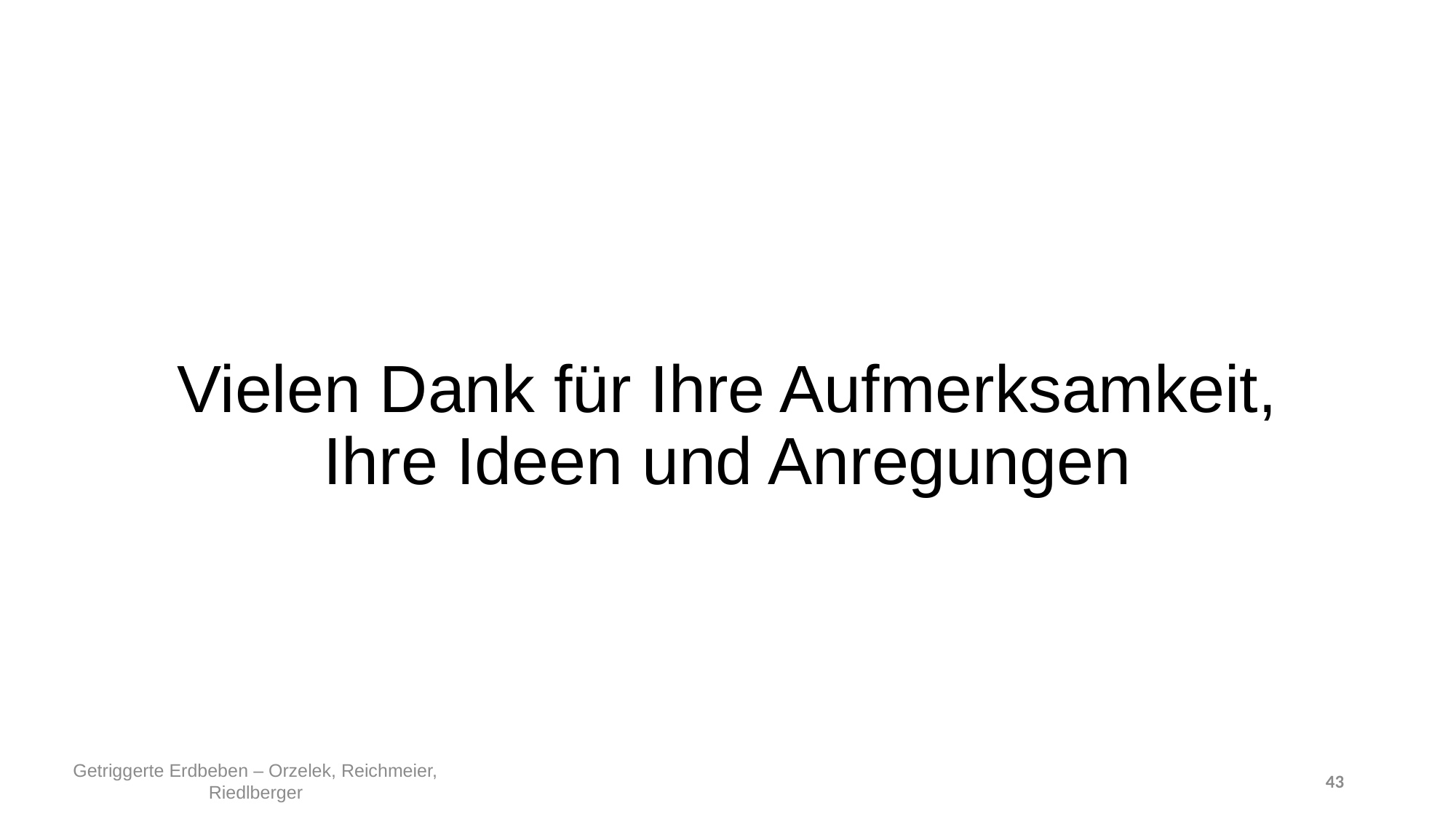

# Vielen Dank für Ihre Aufmerksamkeit, Ihre Ideen und Anregungen
Getriggerte Erdbeben – Orzelek, Reichmeier, Riedlberger
43